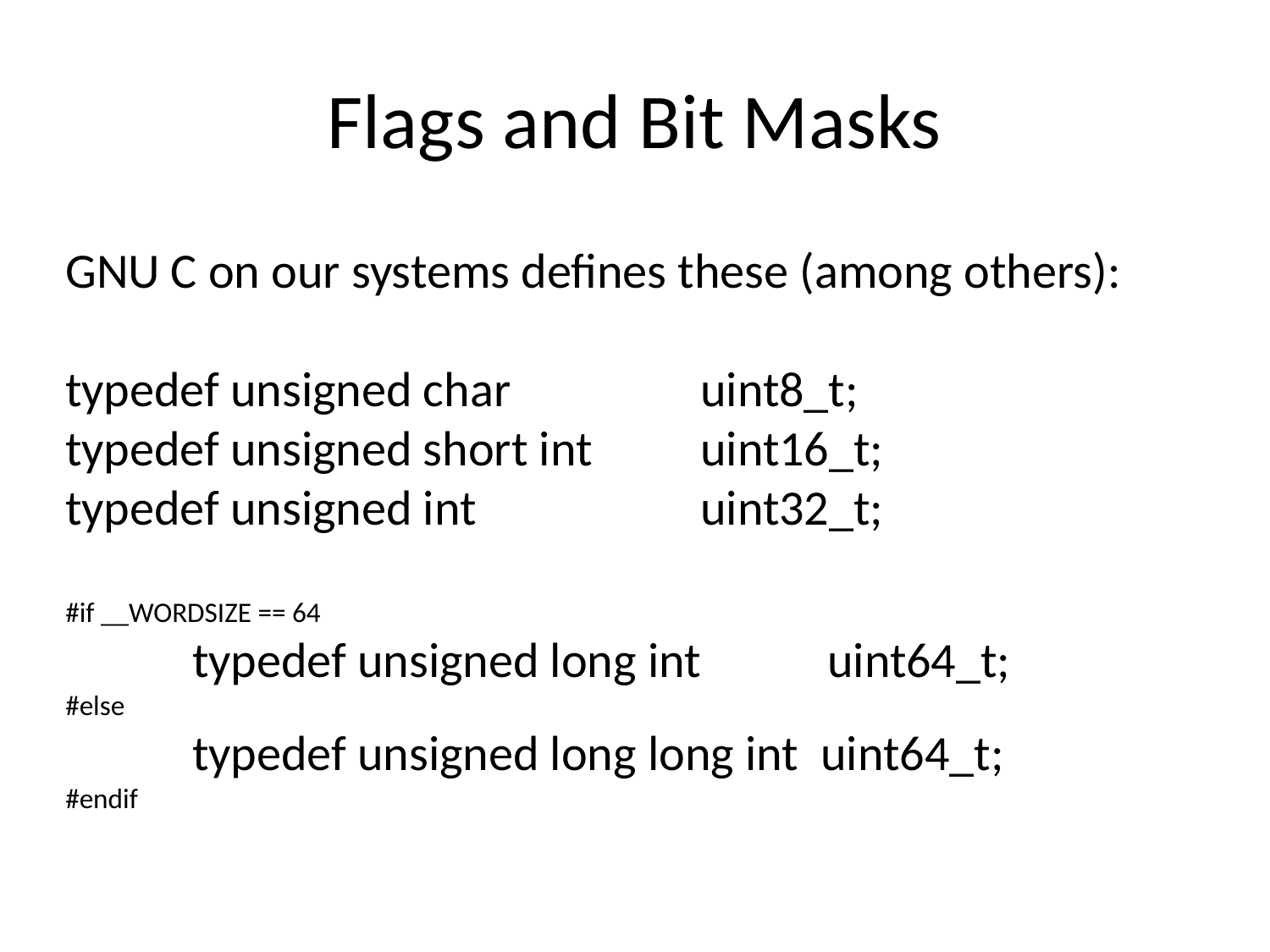

# Flags and Bit Masks
GNU C on our systems defines these (among others):

typedef unsigned char           	uint8_t;
typedef unsigned short int      	uint16_t;
typedef unsigned int           	uint32_t;

#if __WORDSIZE == 64
	typedef unsigned long int       	uint64_t;
#else
	typedef unsigned long long int  uint64_t;
#endif